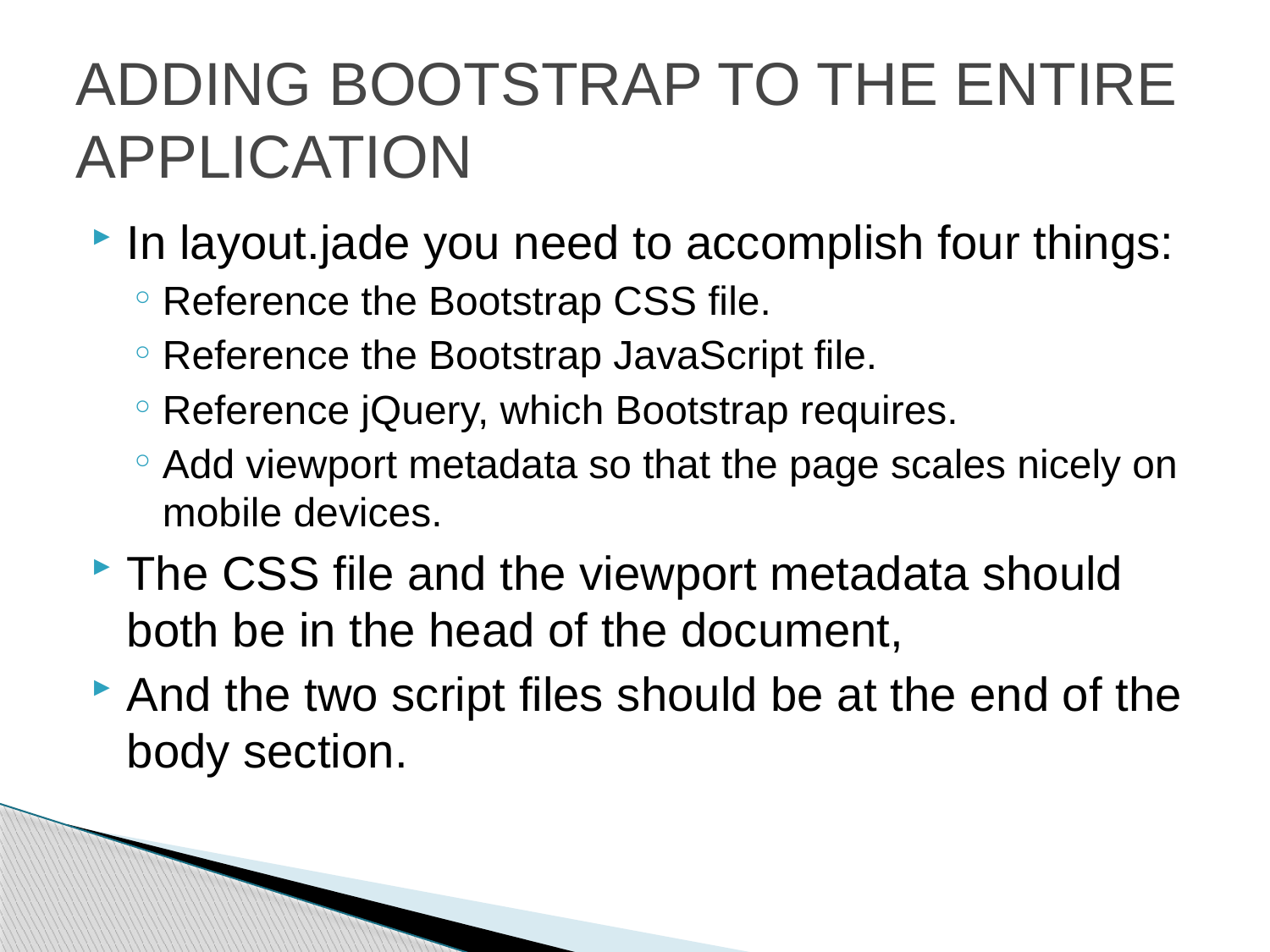

# ADDING BOOTSTRAP TO THE ENTIRE APPLICATION
In layout.jade you need to accomplish four things:
Reference the Bootstrap CSS file.
Reference the Bootstrap JavaScript file.
Reference jQuery, which Bootstrap requires.
Add viewport metadata so that the page scales nicely on mobile devices.
The CSS file and the viewport metadata should both be in the head of the document,
And the two script files should be at the end of the body section.